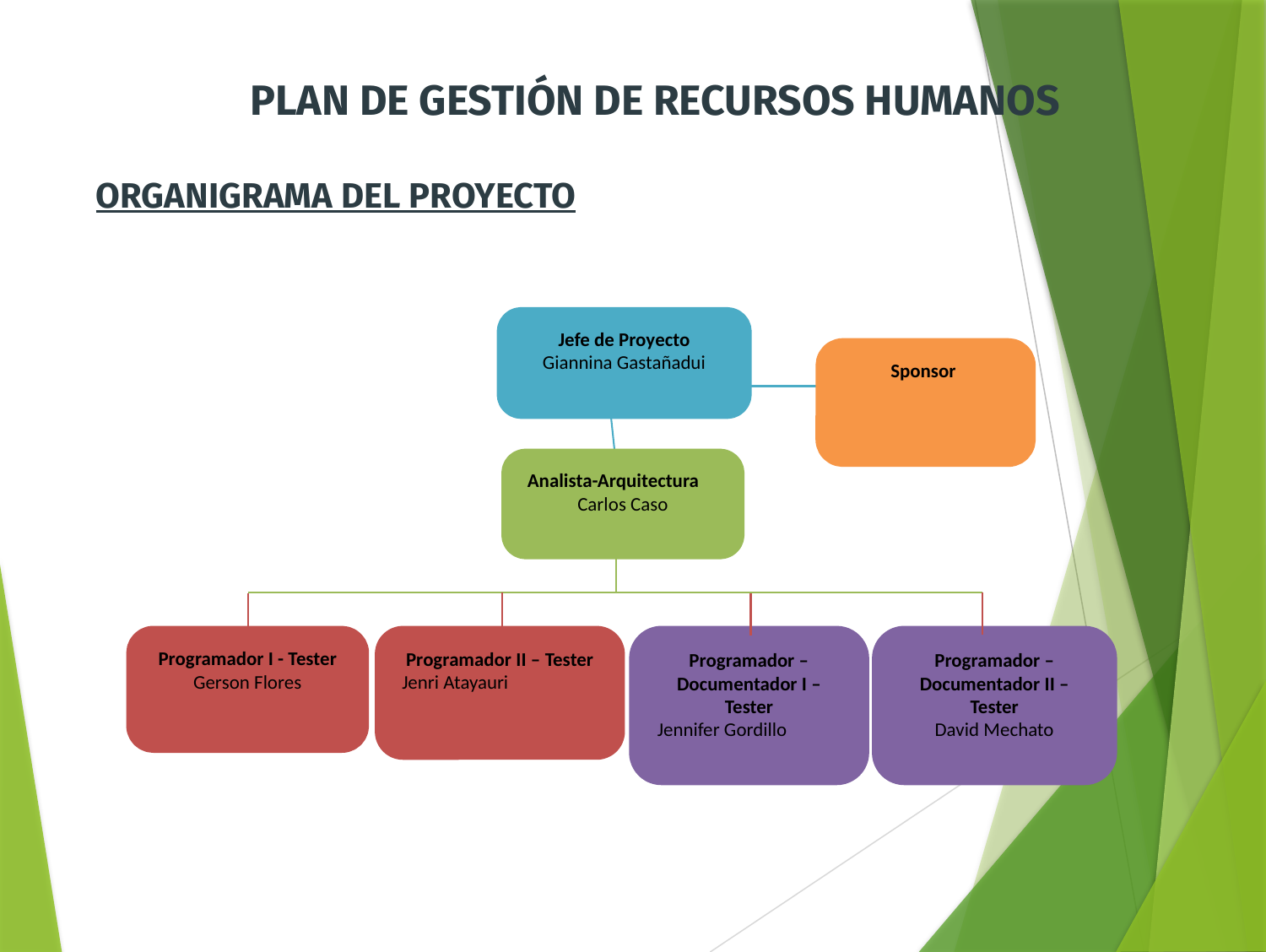

PLAN DE GESTIÓN DE RECURSOS HUMANOS

ORGANIGRAMA DEL PROYECTO
Jefe de Proyecto
Giannina Gastañadui
Sponsor

Analista-Arquitectura
Carlos Caso
Programador I - Tester
Gerson Flores
Programador II – Tester
Jenri Atayauri
Programador –Documentador I – Tester
Jennifer Gordillo
Programador –Documentador II – Tester
David Mechato